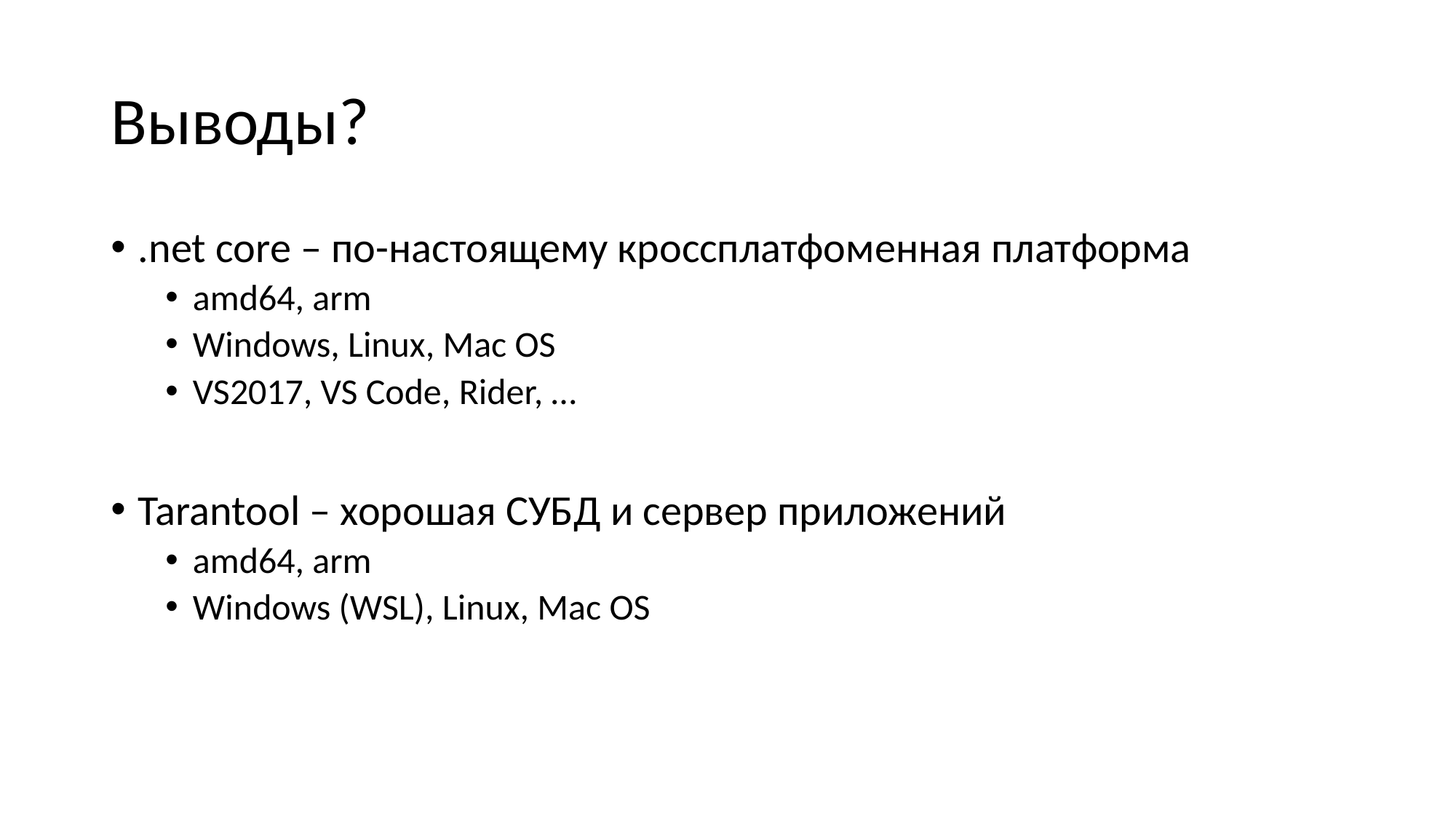

# Выводы?
.net core – по-настоящему кроссплатфоменная платформа
amd64, arm
Windows, Linux, Mac OS
VS2017, VS Code, Rider, …

Tarantool – хорошая СУБД и сервер приложений
amd64, arm
Windows (WSL), Linux, Mac OS